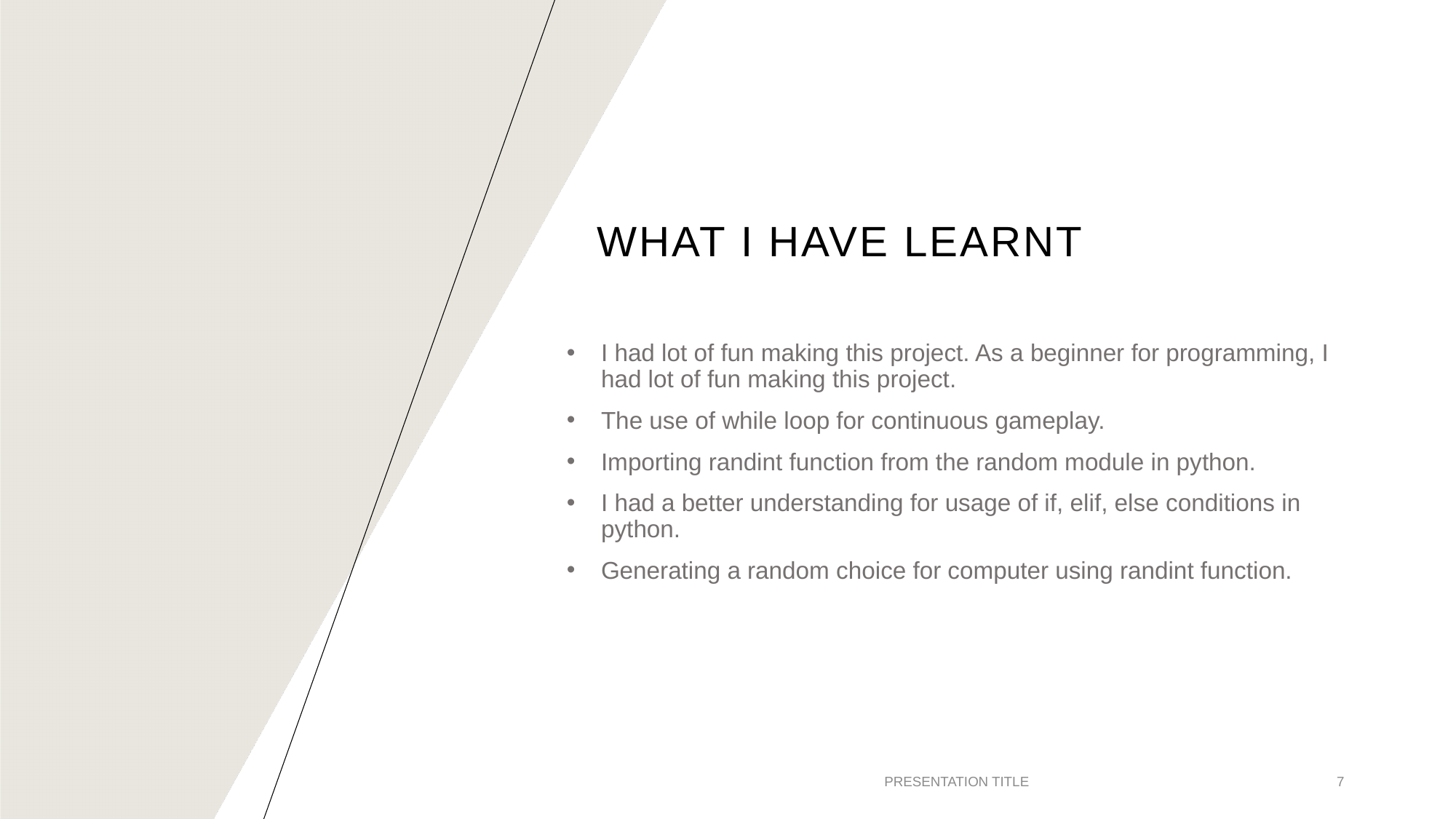

# WHAT I HAVE LEARNT
I had lot of fun making this project. As a beginner for programming, I had lot of fun making this project.
The use of while loop for continuous gameplay.
Importing randint function from the random module in python.
I had a better understanding for usage of if, elif, else conditions in python.
Generating a random choice for computer using randint function.

PRESENTATION TITLE
7